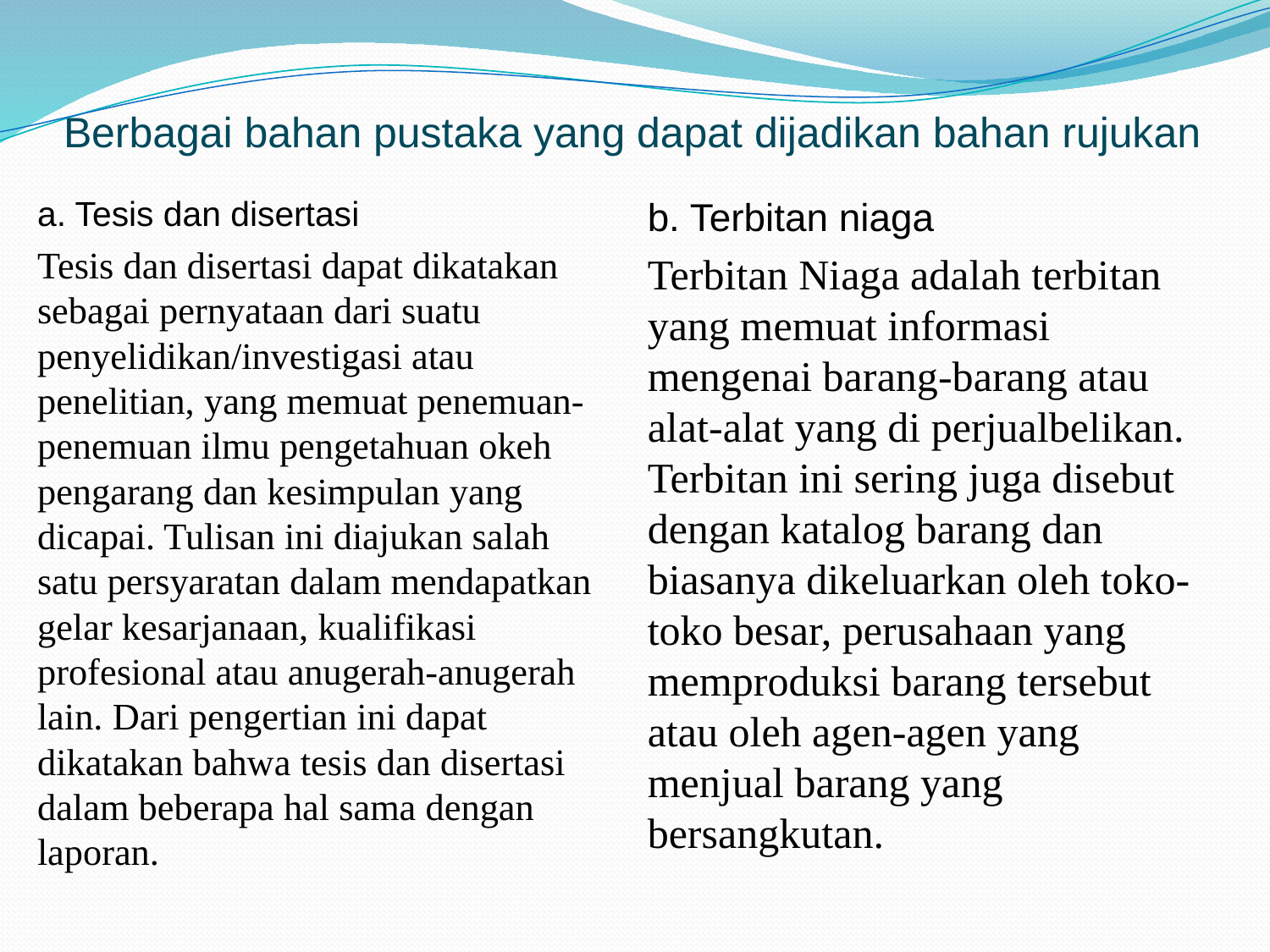

# Berbagai bahan pustaka yang dapat dijadikan bahan rujukan
a. Tesis dan disertasi
Tesis dan disertasi dapat dikatakan sebagai pernyataan dari suatu penyelidikan/investigasi atau penelitian, yang memuat penemuan-penemuan ilmu pengetahuan okeh pengarang dan kesimpulan yang dicapai. Tulisan ini diajukan salah satu persyaratan dalam mendapatkan gelar kesarjanaan, kualifikasi profesional atau anugerah-anugerah lain. Dari pengertian ini dapat dikatakan bahwa tesis dan disertasi dalam beberapa hal sama dengan laporan.

b. Terbitan niaga
Terbitan Niaga adalah terbitan yang memuat informasi mengenai barang-barang atau alat-alat yang di perjualbelikan. Terbitan ini sering juga disebut dengan katalog barang dan biasanya dikeluarkan oleh toko-toko besar, perusahaan yang memproduksi barang tersebut atau oleh agen-agen yang menjual barang yang bersangkutan.